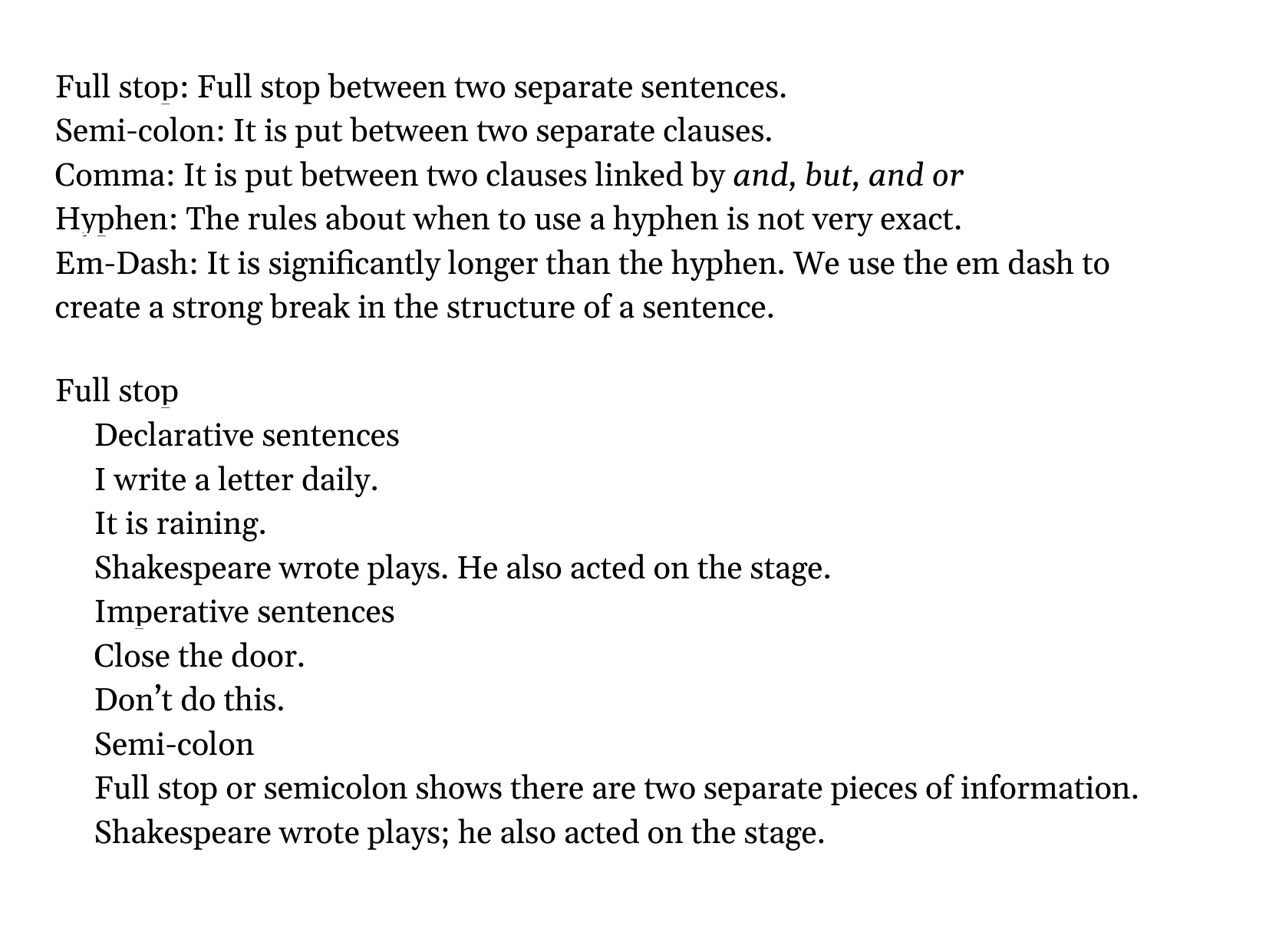

Full stop: Full stop between two separate sentences.
Semi-colon: It is put between two separate clauses.
Comma: It is put between two clauses linked by and, but, and or
Hyphen: The rules about when to use a hyphen is not very exact.
Em-Dash: It is significantly longer than the hyphen. We use the em dash to create a strong break in the structure of a sentence.

Full stop
Declarative sentences
I write a letter daily.
It is raining.
Shakespeare wrote plays. He also acted on the stage.
Imperative sentences
Close the door.
Don’t do this.
Semi-colon
Full stop or semicolon shows there are two separate pieces of information.
Shakespeare wrote plays; he also acted on the stage.